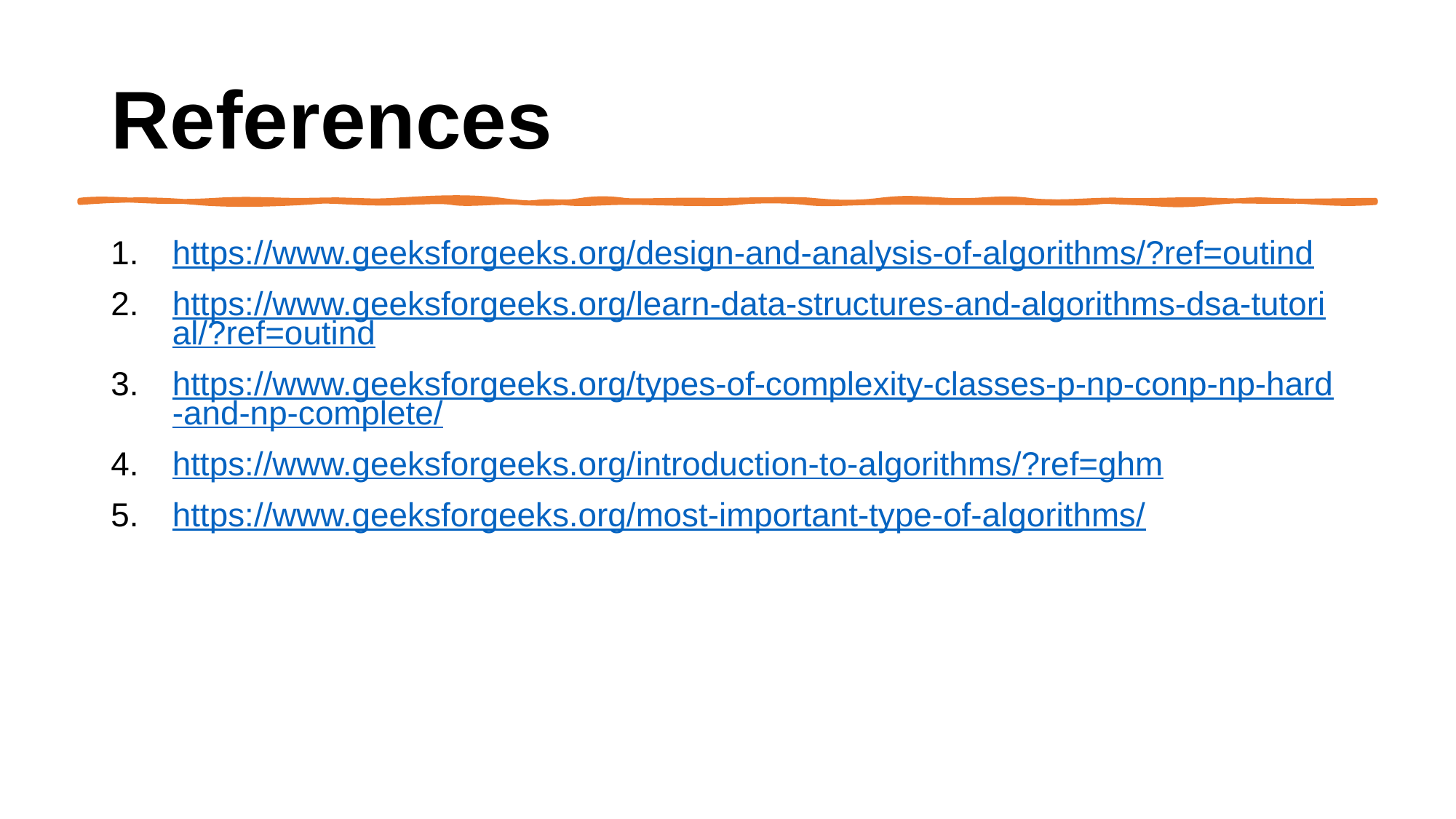

# References

https://www.geeksforgeeks.org/design-and-analysis-of-algorithms/?ref=outind
https://www.geeksforgeeks.org/learn-data-structures-and-algorithms-dsa-tutorial/?ref=outind
https://www.geeksforgeeks.org/types-of-complexity-classes-p-np-conp-np-hard-and-np-complete/
https://www.geeksforgeeks.org/introduction-to-algorithms/?ref=ghm
https://www.geeksforgeeks.org/most-important-type-of-algorithms/